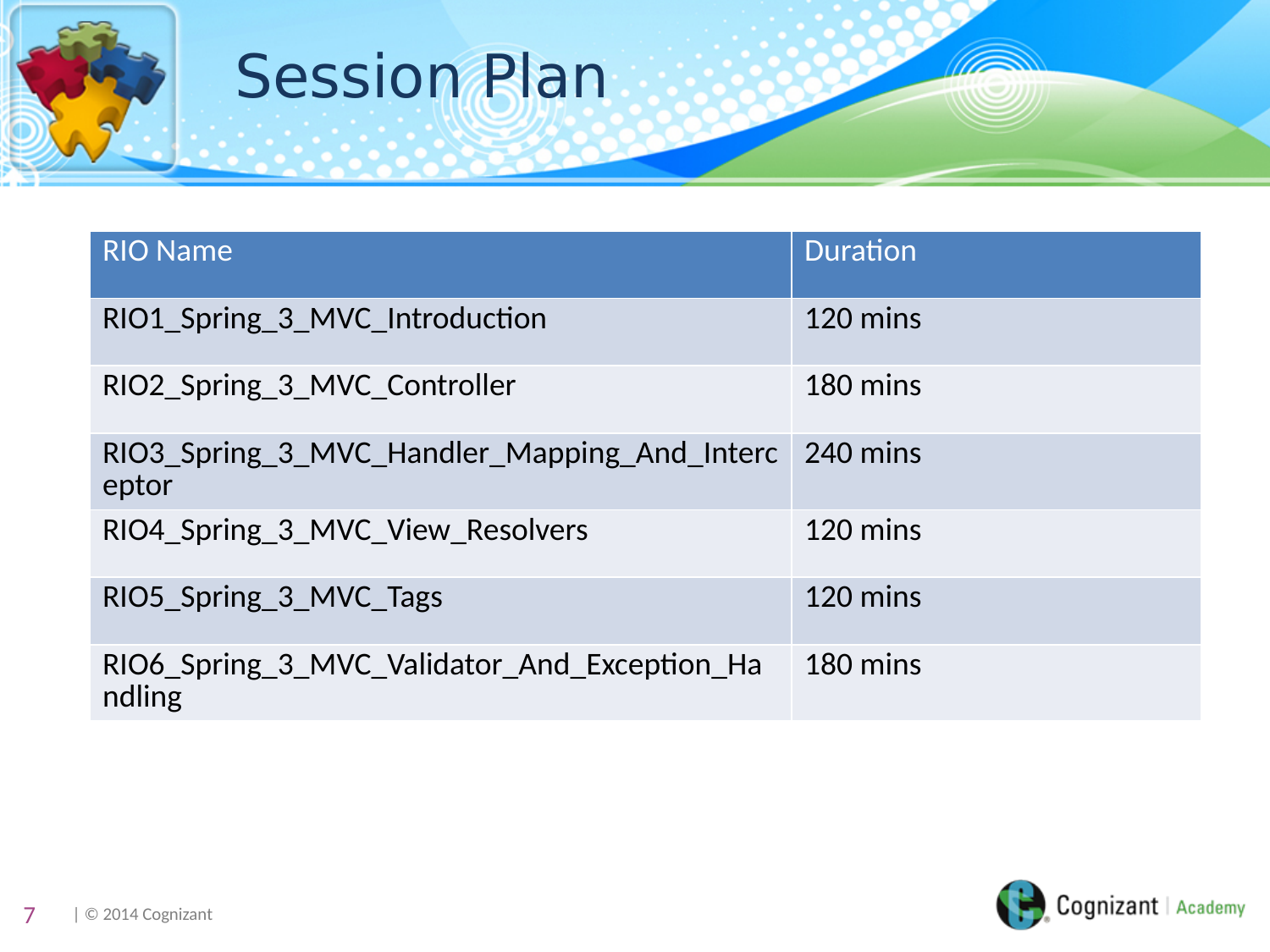

# Session Plan
| RIO Name | Duration |
| --- | --- |
| RIO1\_Spring\_3\_MVC\_Introduction | 120 mins |
| RIO2\_Spring\_3\_MVC\_Controller | 180 mins |
| RIO3\_Spring\_3\_MVC\_Handler\_Mapping\_And\_Interceptor | 240 mins |
| RIO4\_Spring\_3\_MVC\_View\_Resolvers | 120 mins |
| RIO5\_Spring\_3\_MVC\_Tags | 120 mins |
| RIO6\_Spring\_3\_MVC\_Validator\_And\_Exception\_Handling | 180 mins |
7